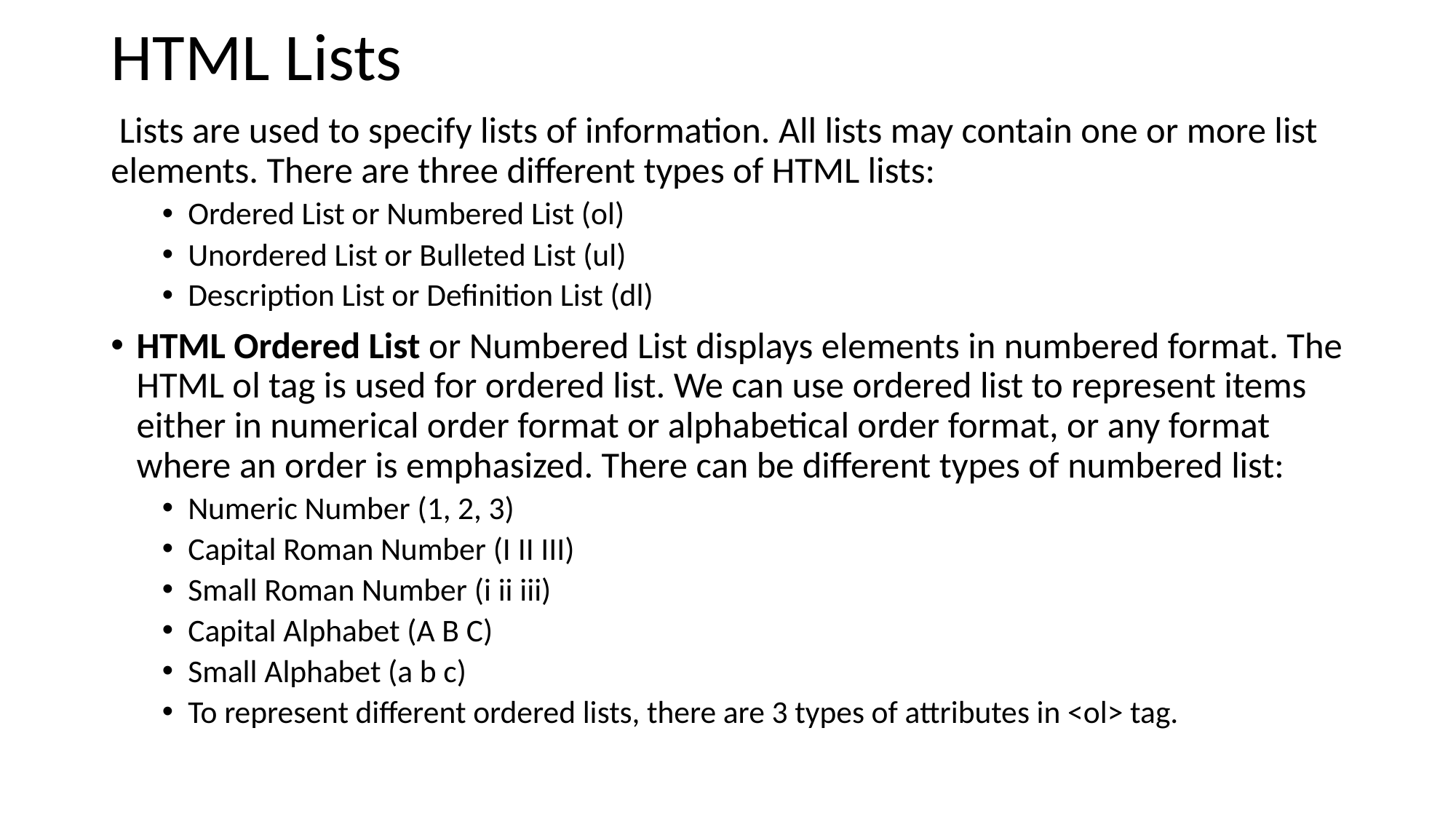

# HTML Lists
 Lists are used to specify lists of information. All lists may contain one or more list elements. There are three different types of HTML lists:
Ordered List or Numbered List (ol)
Unordered List or Bulleted List (ul)
Description List or Definition List (dl)
HTML Ordered List or Numbered List displays elements in numbered format. The HTML ol tag is used for ordered list. We can use ordered list to represent items either in numerical order format or alphabetical order format, or any format where an order is emphasized. There can be different types of numbered list:
Numeric Number (1, 2, 3)
Capital Roman Number (I II III)
Small Roman Number (i ii iii)
Capital Alphabet (A B C)
Small Alphabet (a b c)
To represent different ordered lists, there are 3 types of attributes in <ol> tag.